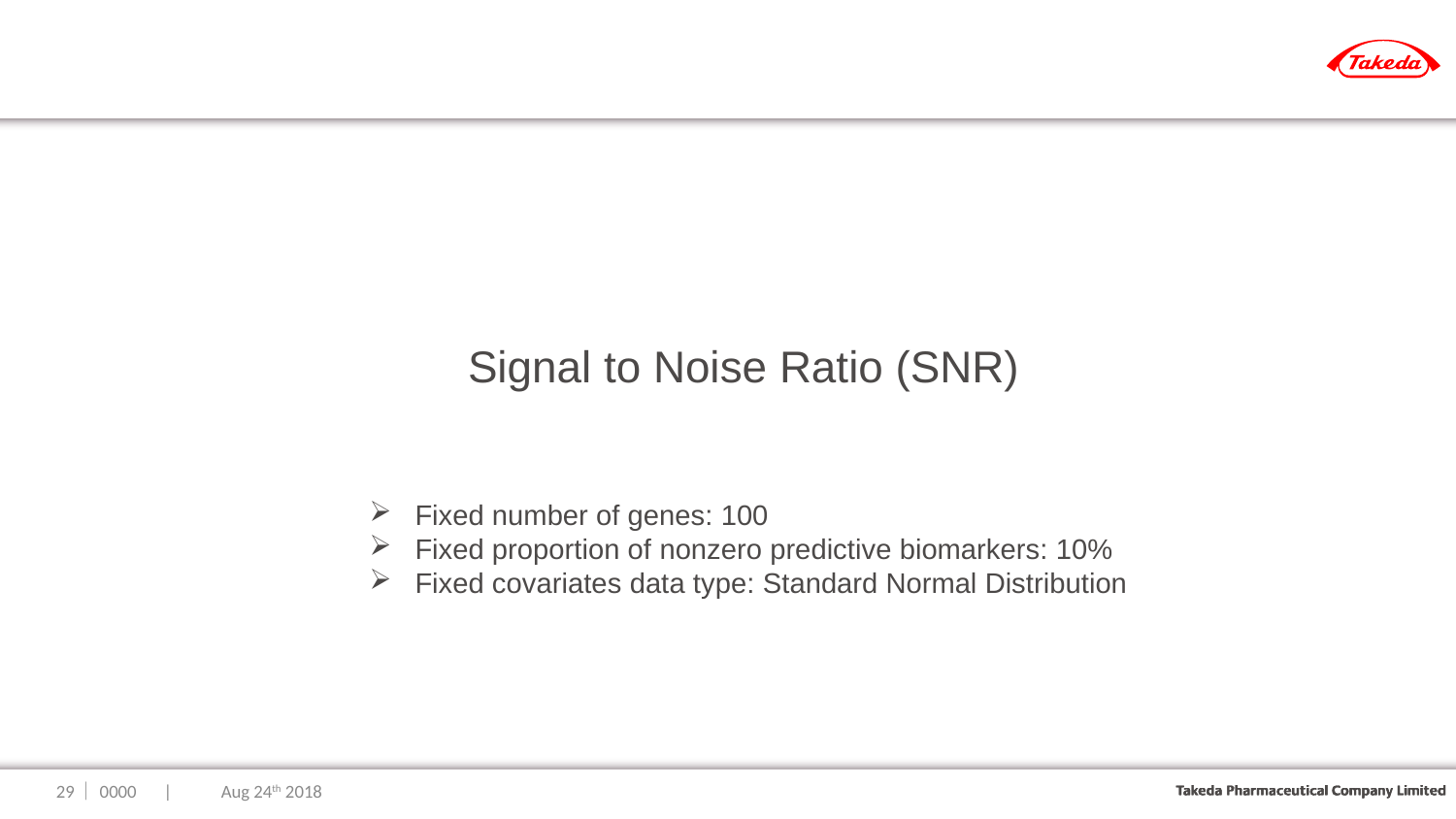

# Signal to Noise Ratio (SNR)
Fixed number of genes: 100
Fixed proportion of nonzero predictive biomarkers: 10%
Fixed covariates data type: Standard Normal Distribution
29
｜0000　|　　 Aug 24th 2018